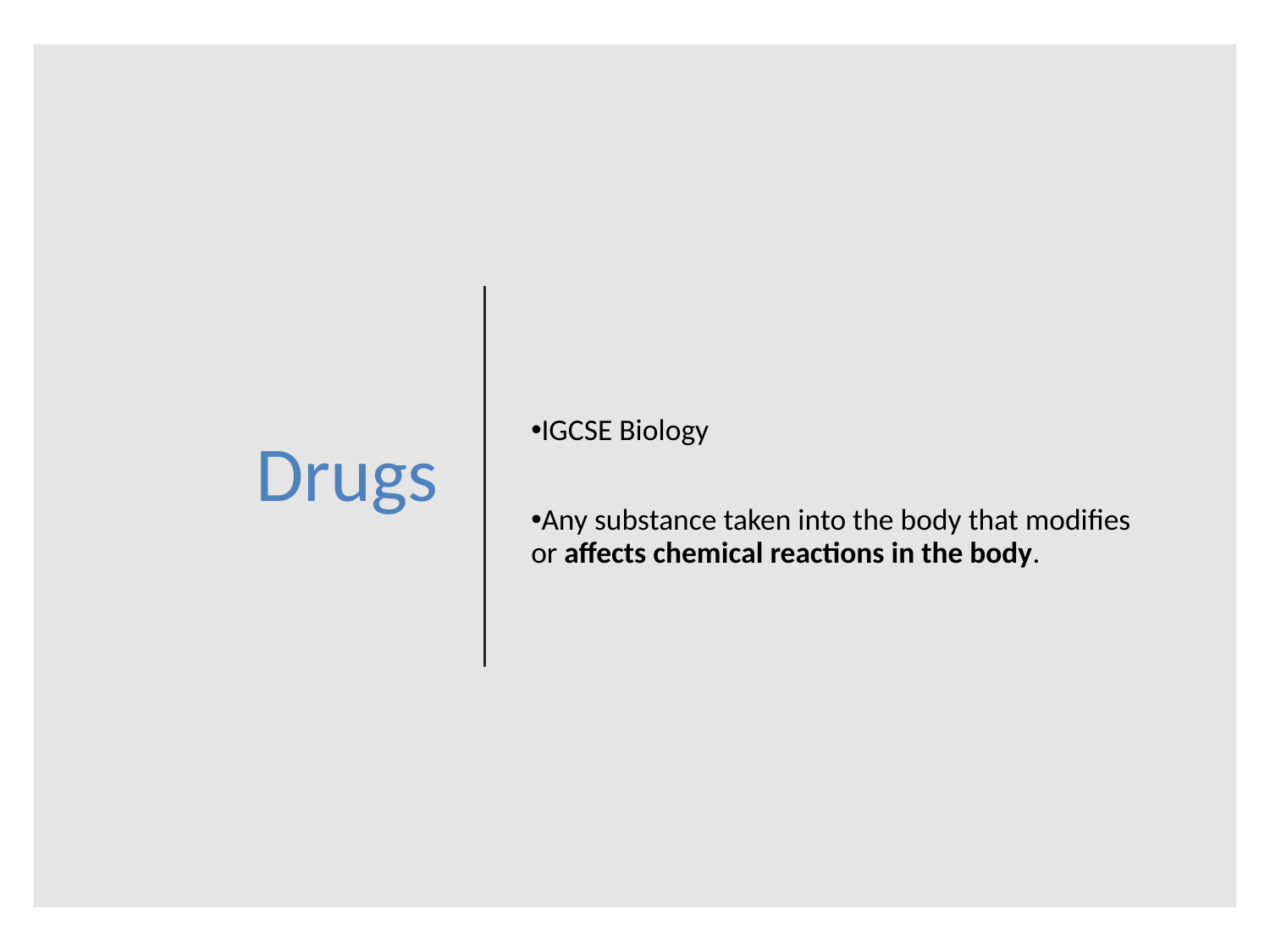

# Drugs
IGCSE Biology
Any substance taken into the body that modifies or affects chemical reactions in the body.